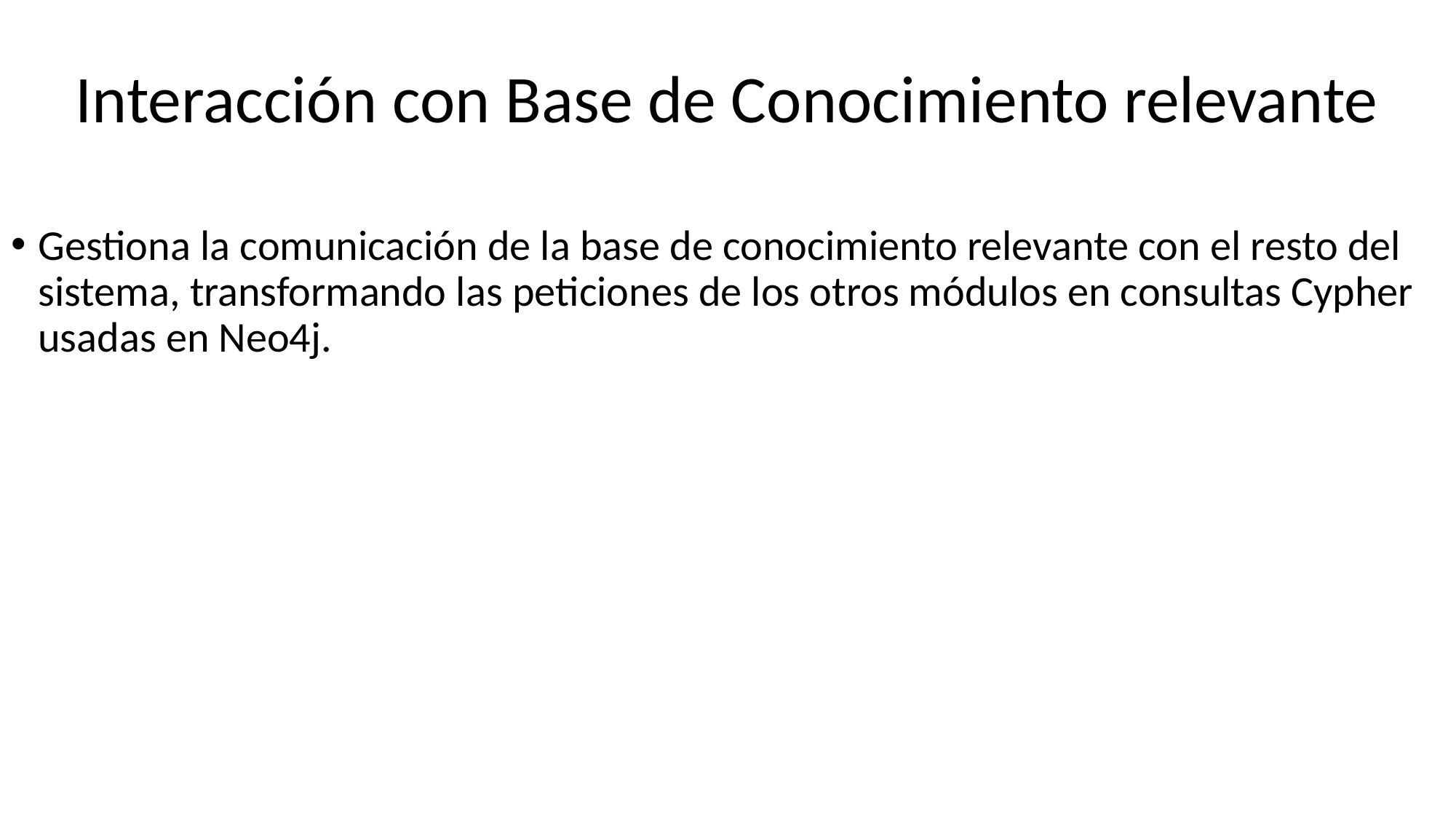

# Interacción con Base de Conocimiento relevante
Gestiona la comunicación de la base de conocimiento relevante con el resto del sistema, transformando las peticiones de los otros módulos en consultas Cypher usadas en Neo4j.